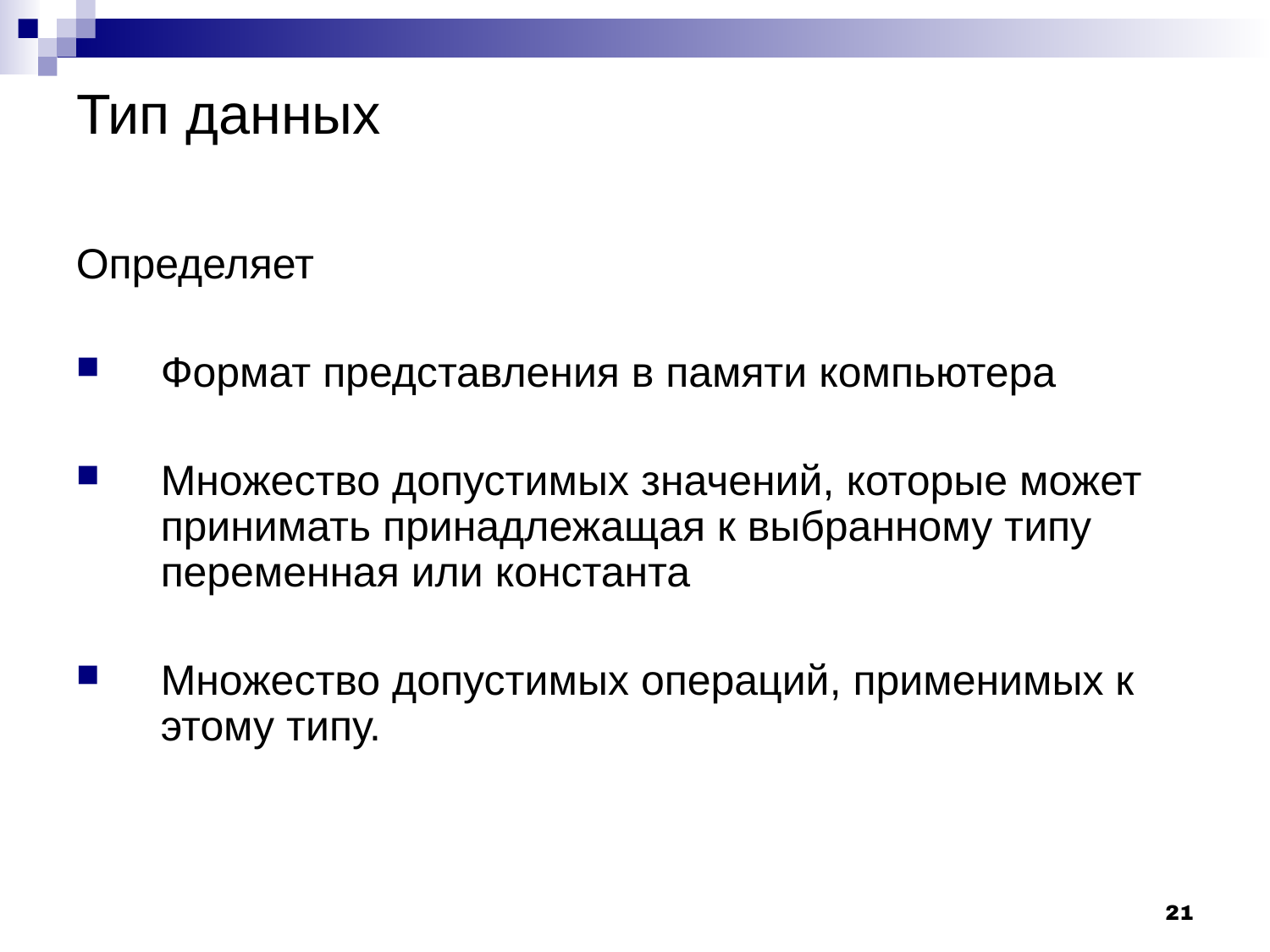

# Тип данных
Определяет

Формат представления в памяти компьютера

Множество допустимых значений, которые может принимать принадлежащая к выбранному типу переменная или константа

Множество допустимых операций, применимых к этому типу.

21